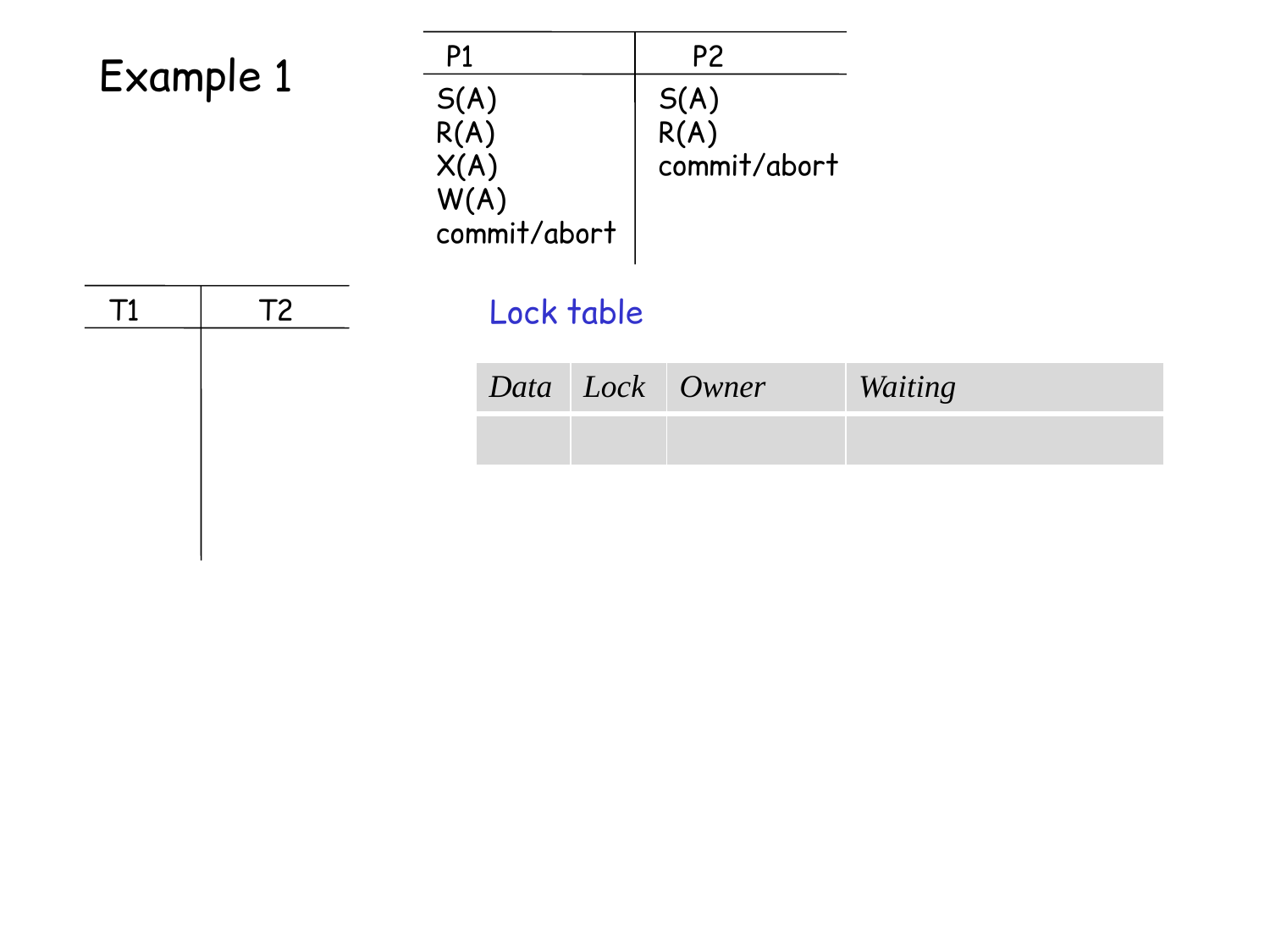

P1                          P2

Example 1

S(A)
R(A)
X(A)
W(A)
commit/abort
S(A)
R(A)
commit/abort

T1              T2

Lock table

| Data | Lock | Owner | Waiting |
| --- | --- | --- | --- |
|  |  |  |  |